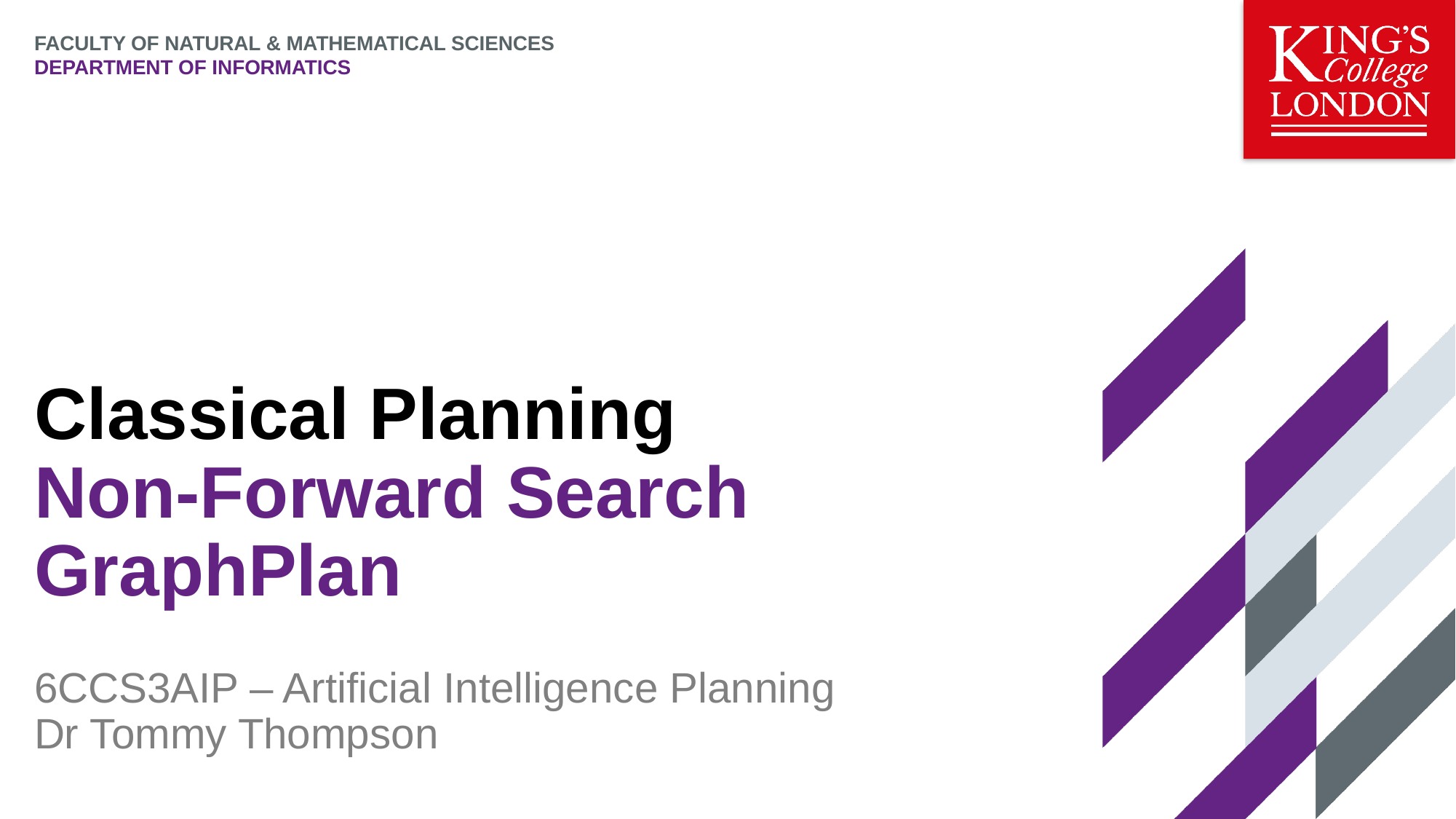

Classical Planning
Non-Forward Search
GraphPlan
6CCS3AIP – Artificial Intelligence Planning
Dr Tommy Thompson